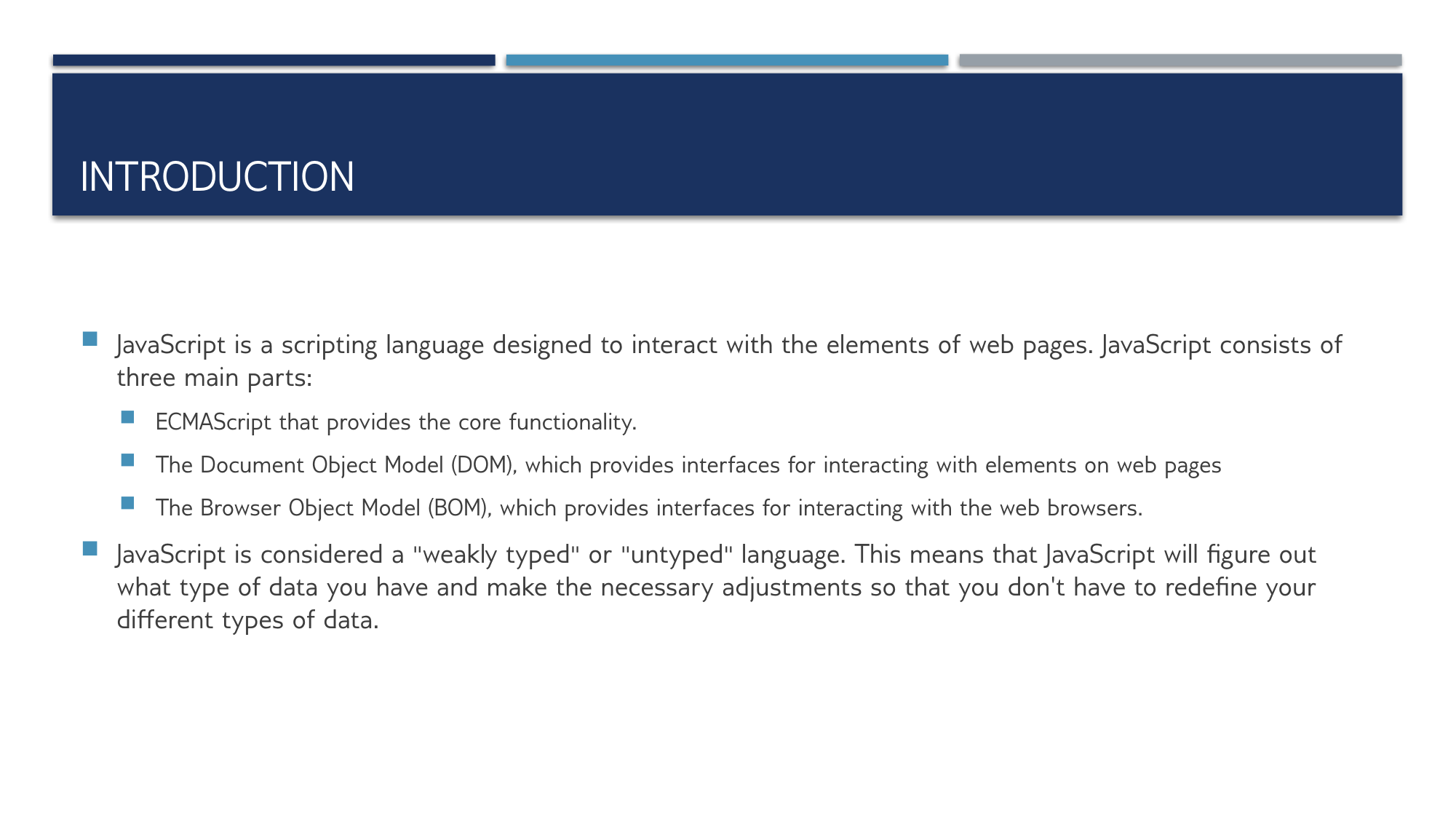

# Introduction
JavaScript is a scripting language designed to interact with the elements of web pages. JavaScript consists of three main parts:
ECMAScript that provides the core functionality.
The Document Object Model (DOM), which provides interfaces for interacting with elements on web pages
The Browser Object Model (BOM), which provides interfaces for interacting with the web browsers.
JavaScript is considered a "weakly typed" or "untyped" language. This means that JavaScript will figure out what type of data you have and make the necessary adjustments so that you don't have to redefine your different types of data.